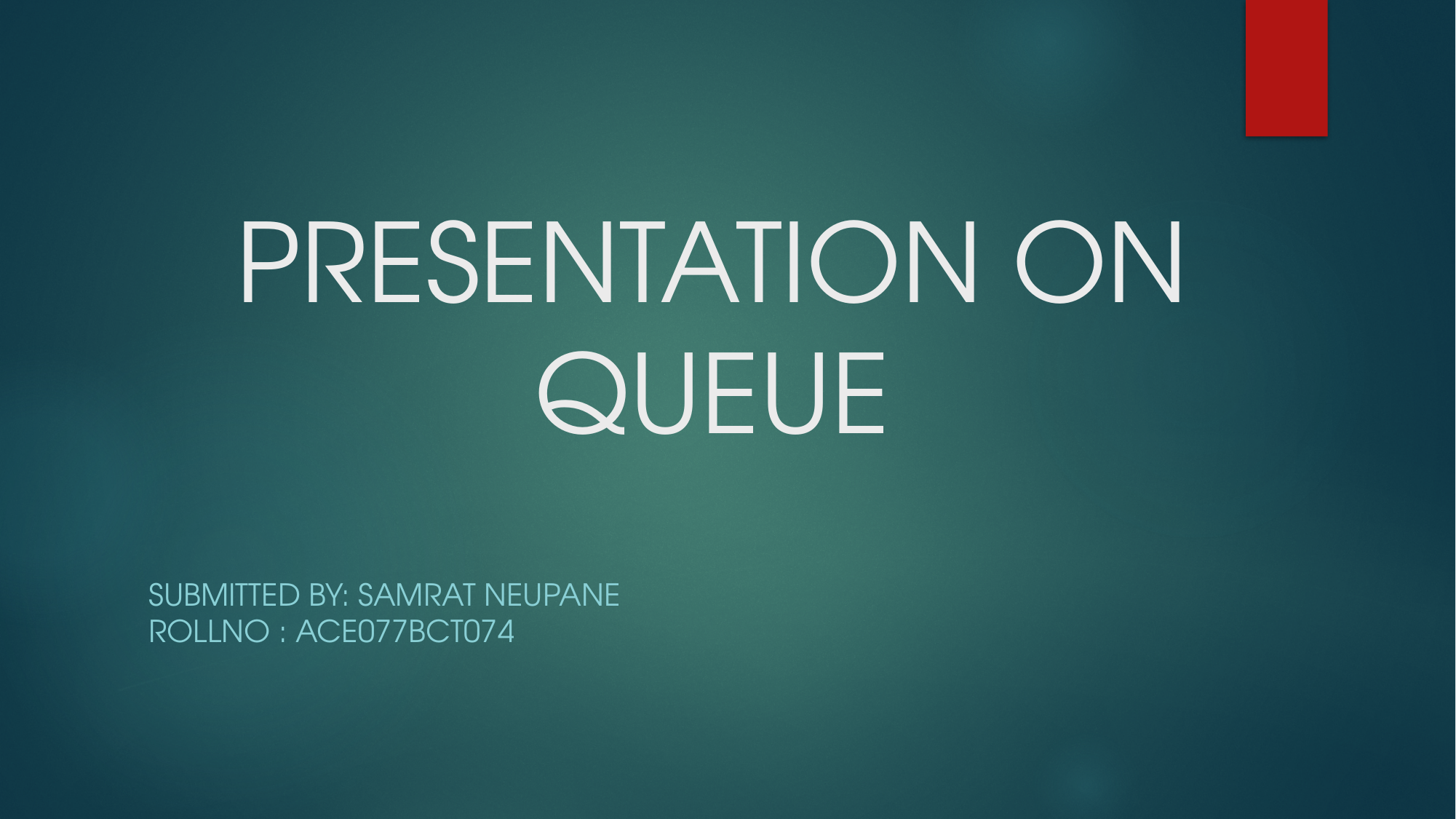

# PRESENTATION ON QUEUE
SUBMITTED BY: Samrat neupane
ROllno : ace077bct074